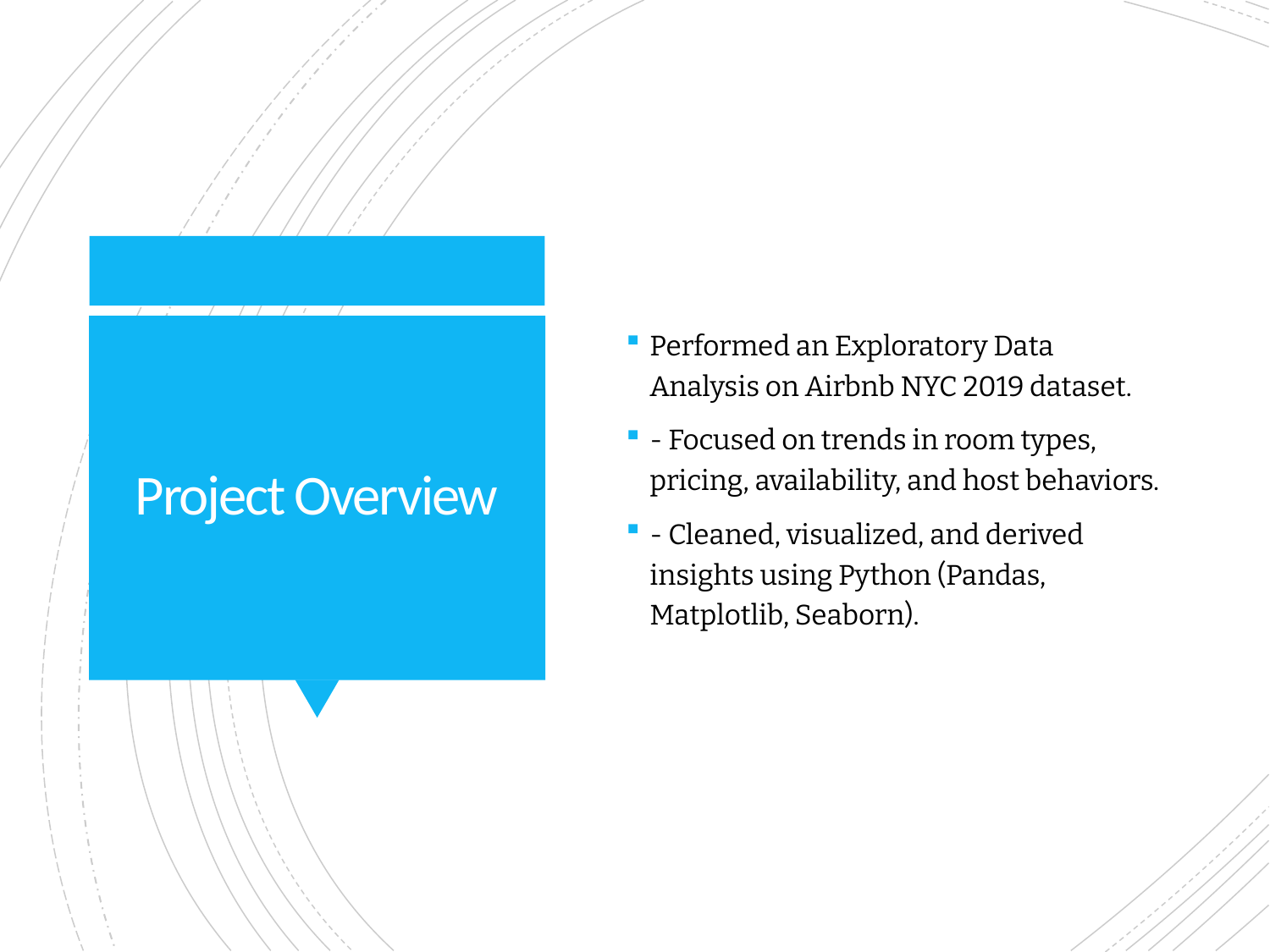

Performed an Exploratory Data Analysis on Airbnb NYC 2019 dataset.
- Focused on trends in room types, pricing, availability, and host behaviors.
- Cleaned, visualized, and derived insights using Python (Pandas, Matplotlib, Seaborn).
# Project Overview